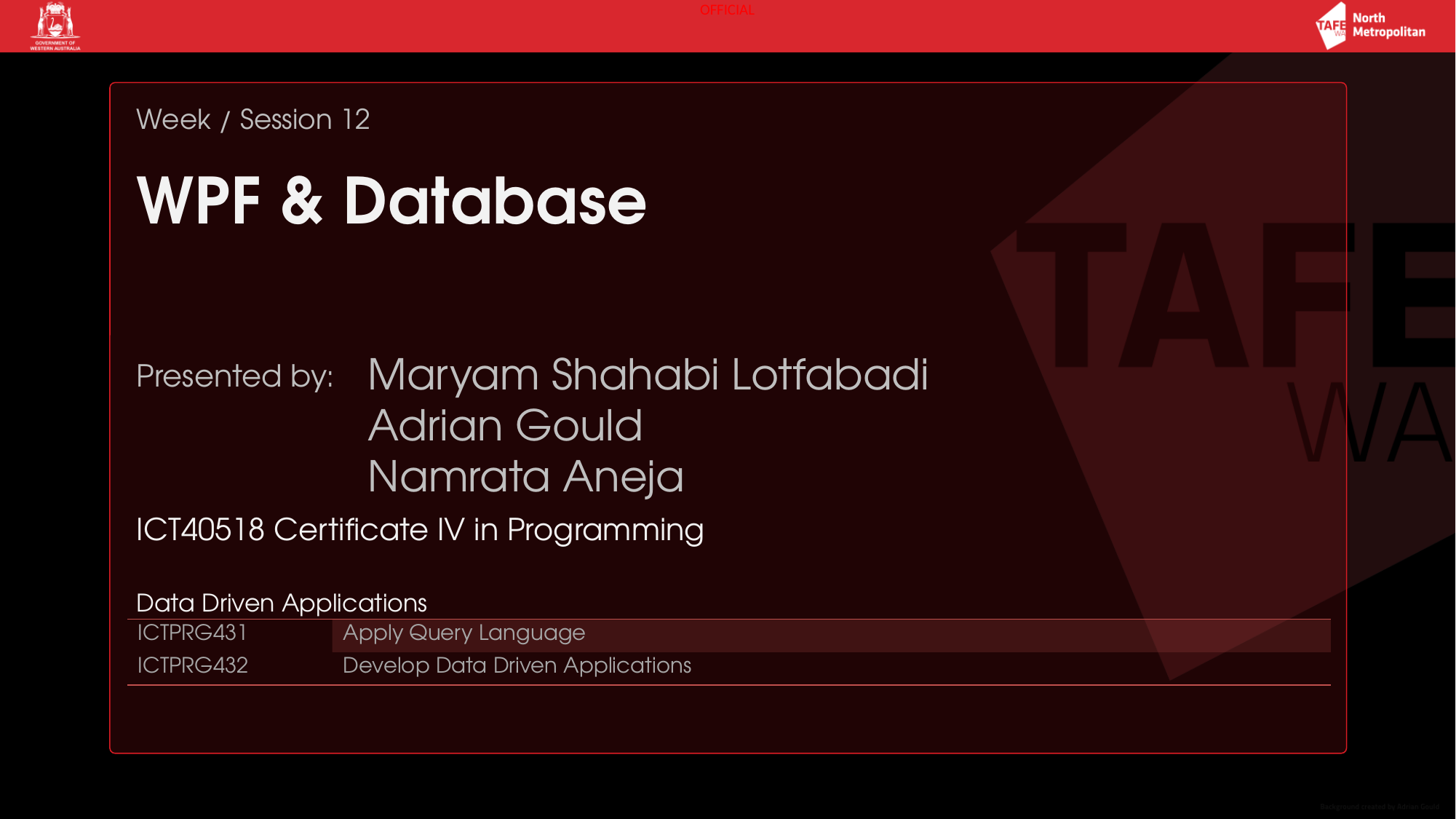

Week / Session 12
# WPF & Database
Maryam Shahabi Lotfabadi
Adrian Gould
Namrata Aneja
ICT40518 Certificate IV in Programming
Data Driven Applications
| ICTPRG431 | Apply Query Language |
| --- | --- |
| ICTPRG432 | Develop Data Driven Applications |